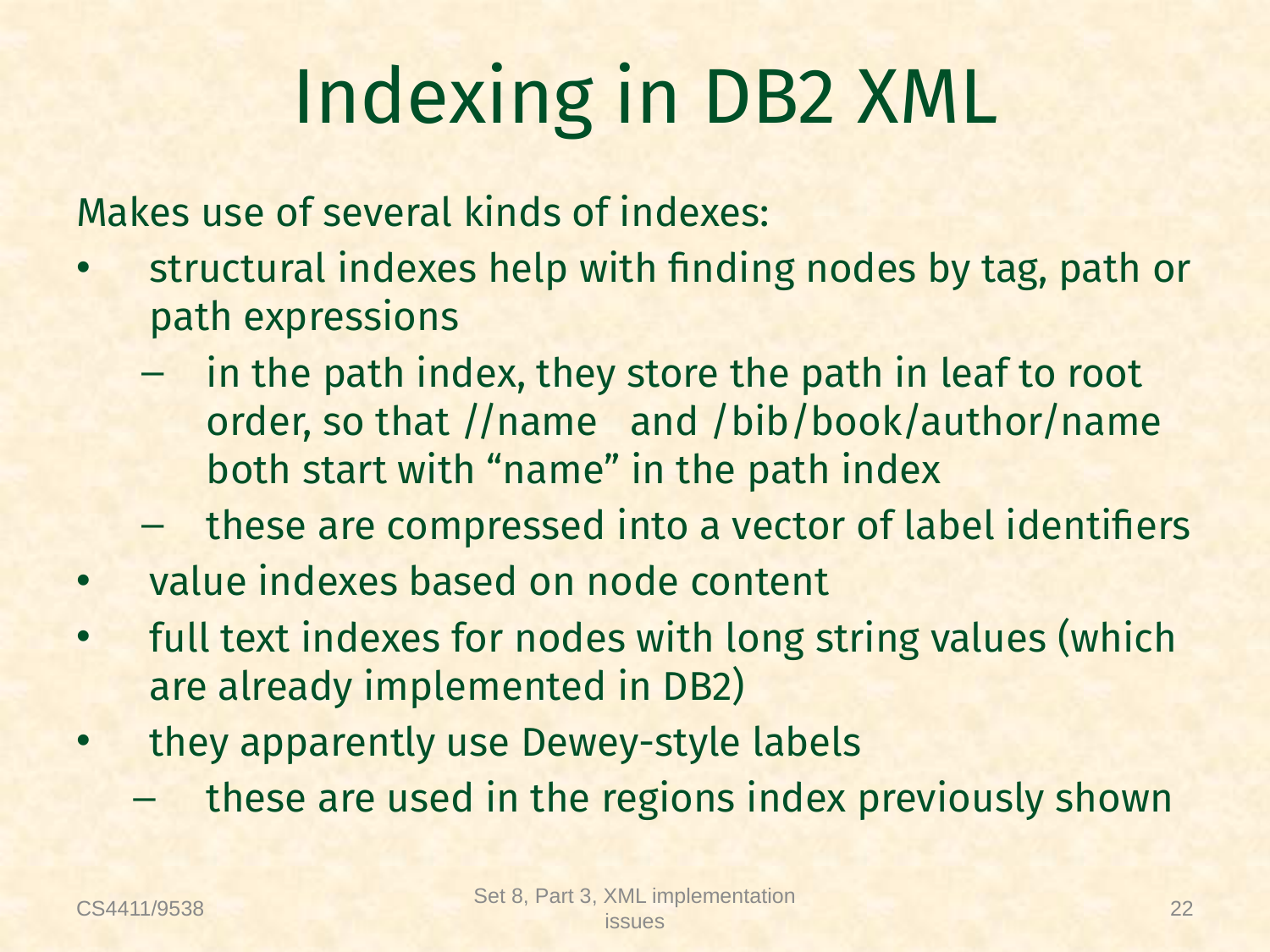

# Indexing in DB2 XML
Makes use of several kinds of indexes:
structural indexes help with finding nodes by tag, path or path expressions
in the path index, they store the path in leaf to root order, so that //name   and /bib/book/author/name   both start with “name” in the path index
these are compressed into a vector of label identifiers
value indexes based on node content
full text indexes for nodes with long string values (which are already implemented in DB2)
they apparently use Dewey-style labels
these are used in the regions index previously shown
CS4411/9538
Set 8, Part 3, XML implementation issues
22